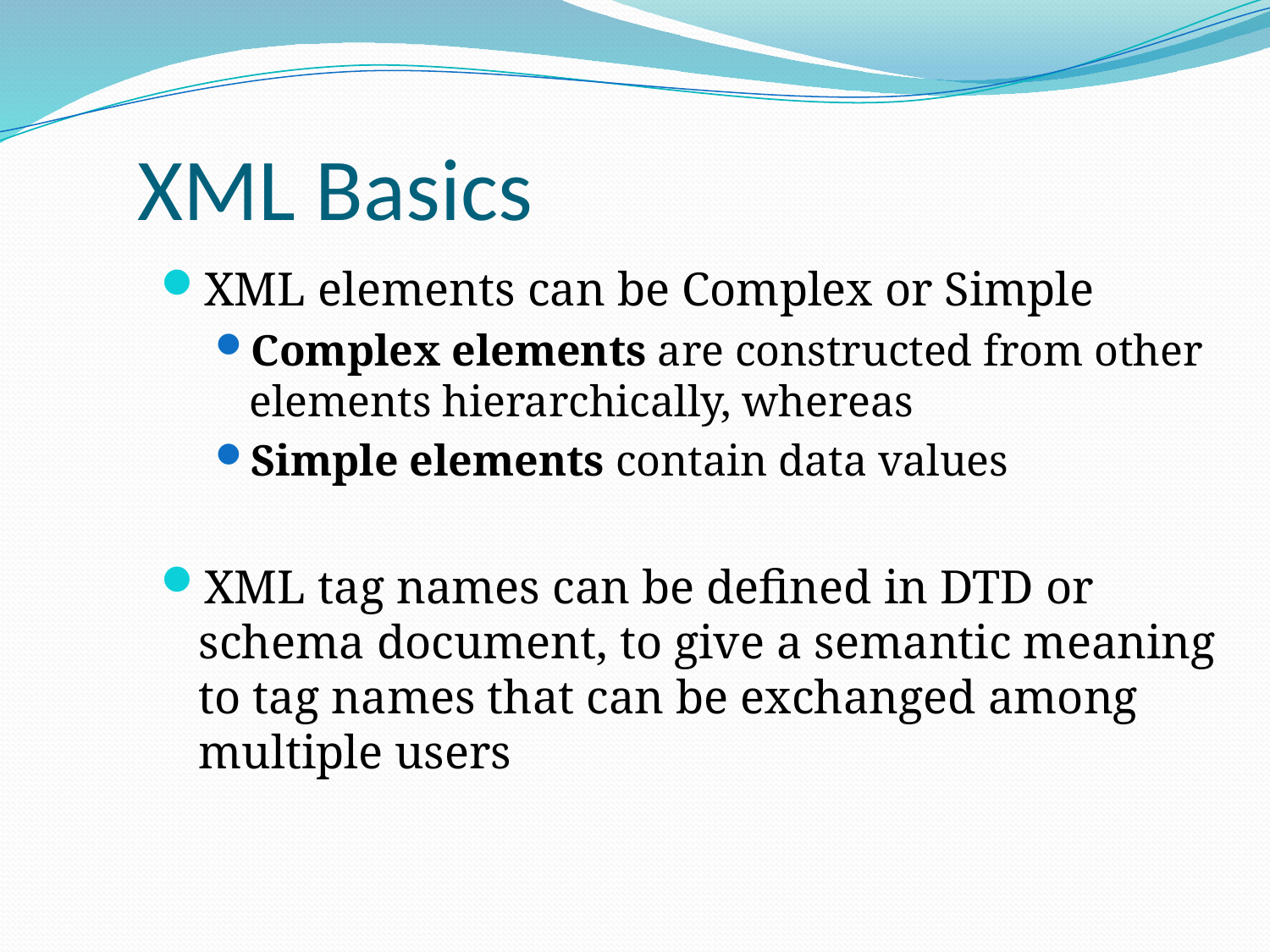

XML Basics
XML elements can be Complex or Simple
Complex elements are constructed from other elements hierarchically, whereas
Simple elements contain data values

XML tag names can be defined in DTD or schema document, to give a semantic meaning to tag names that can be exchanged among multiple users